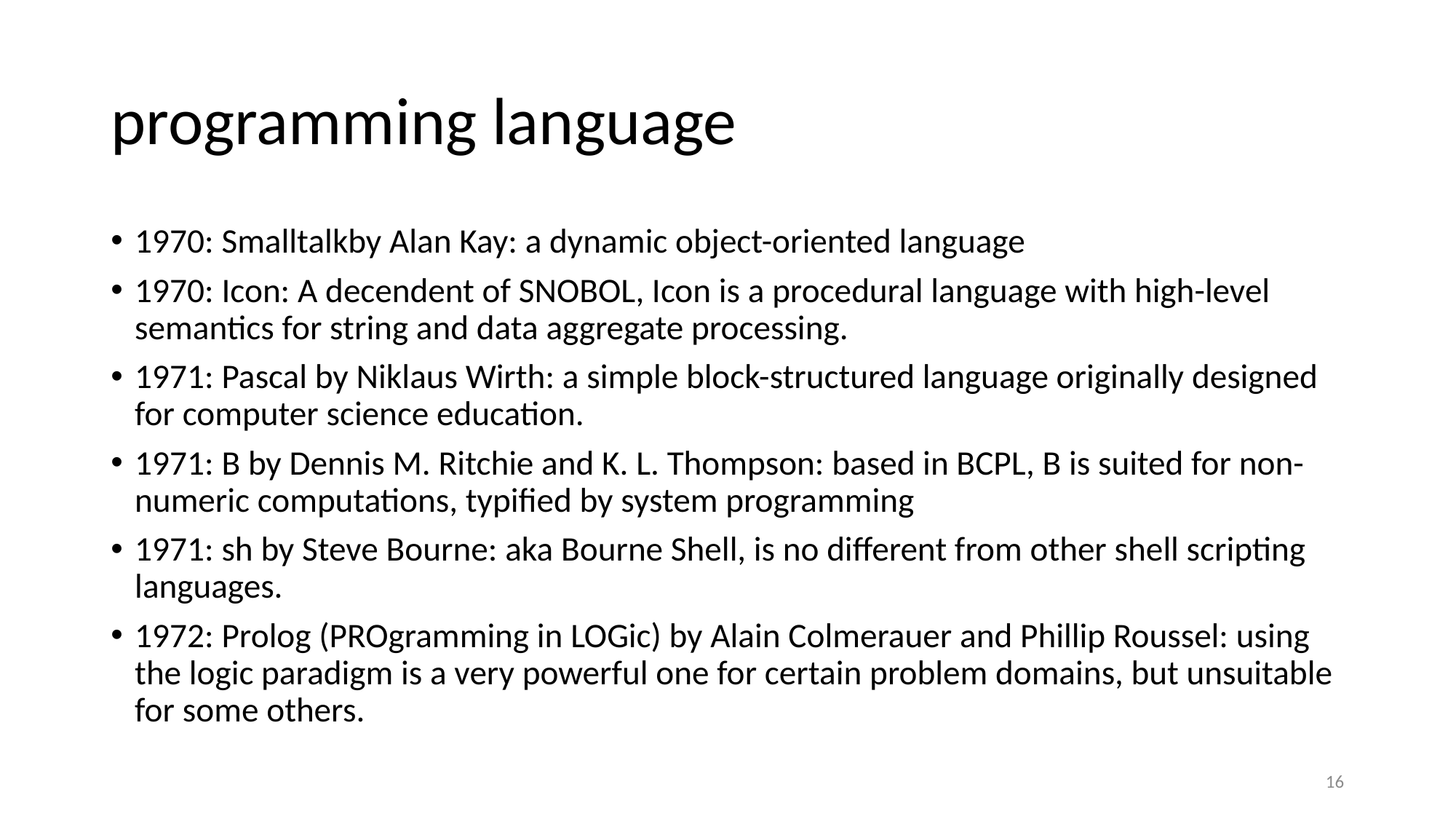

# programming language
1970: Smalltalkby Alan Kay: a dynamic object-oriented language
1970: Icon: A decendent of SNOBOL, Icon is a procedural language with high-level semantics for string and data aggregate processing.
1971: Pascal by Niklaus Wirth: a simple block-structured language originally designed for computer science education.
1971: B by Dennis M. Ritchie and K. L. Thompson: based in BCPL, B is suited for non-numeric computations, typified by system programming
1971: sh by Steve Bourne: aka Bourne Shell, is no different from other shell scripting languages.
1972: Prolog (PROgramming in LOGic) by Alain Colmerauer and Phillip Roussel: using the logic paradigm is a very powerful one for certain problem domains, but unsuitable for some others.

16